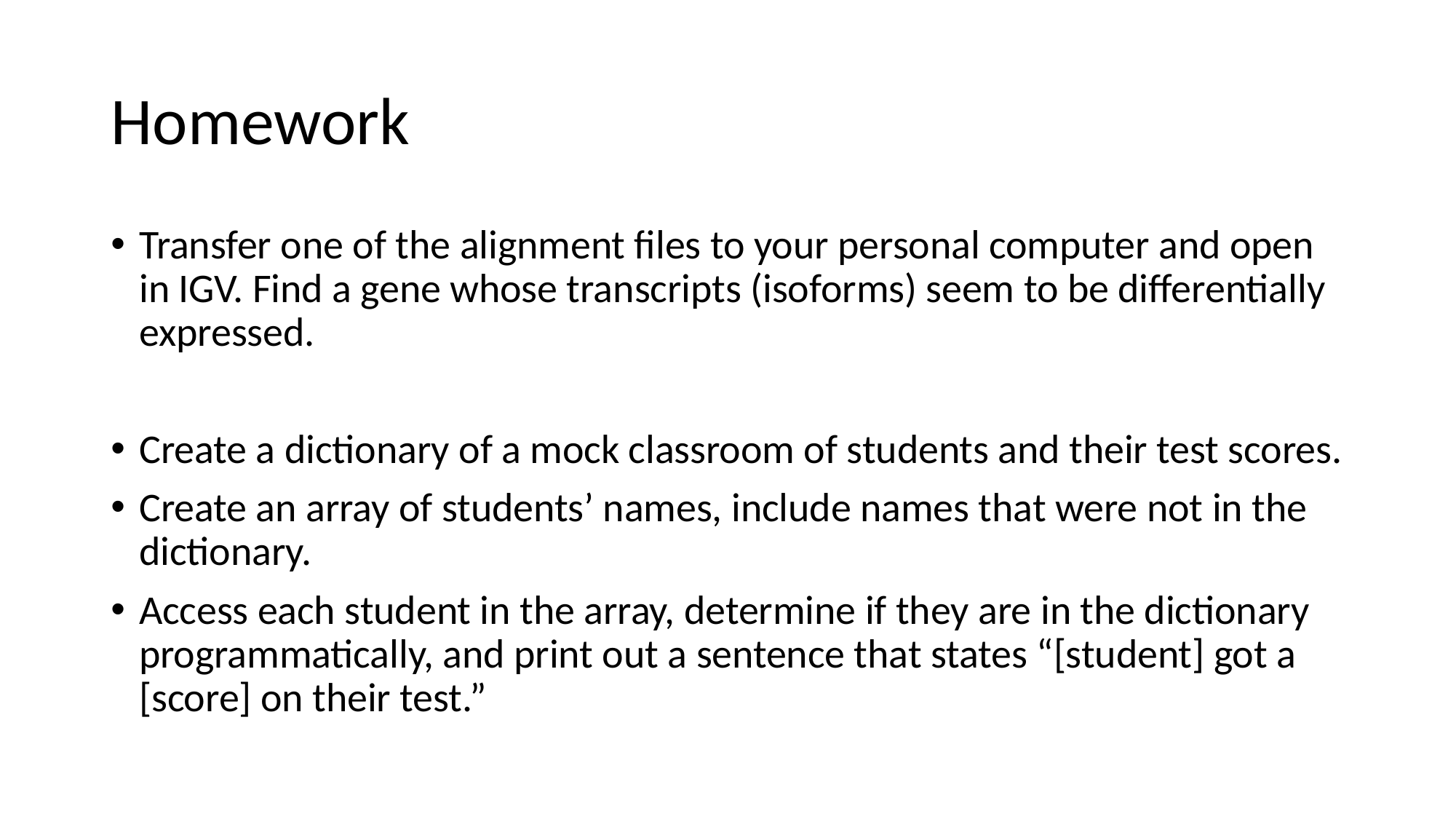

# Homework
Transfer one of the alignment files to your personal computer and open in IGV. Find a gene whose transcripts (isoforms) seem to be differentially expressed.

Create a dictionary of a mock classroom of students and their test scores.
Create an array of students’ names, include names that were not in the dictionary.
Access each student in the array, determine if they are in the dictionary programmatically, and print out a sentence that states “[student] got a [score] on their test.”